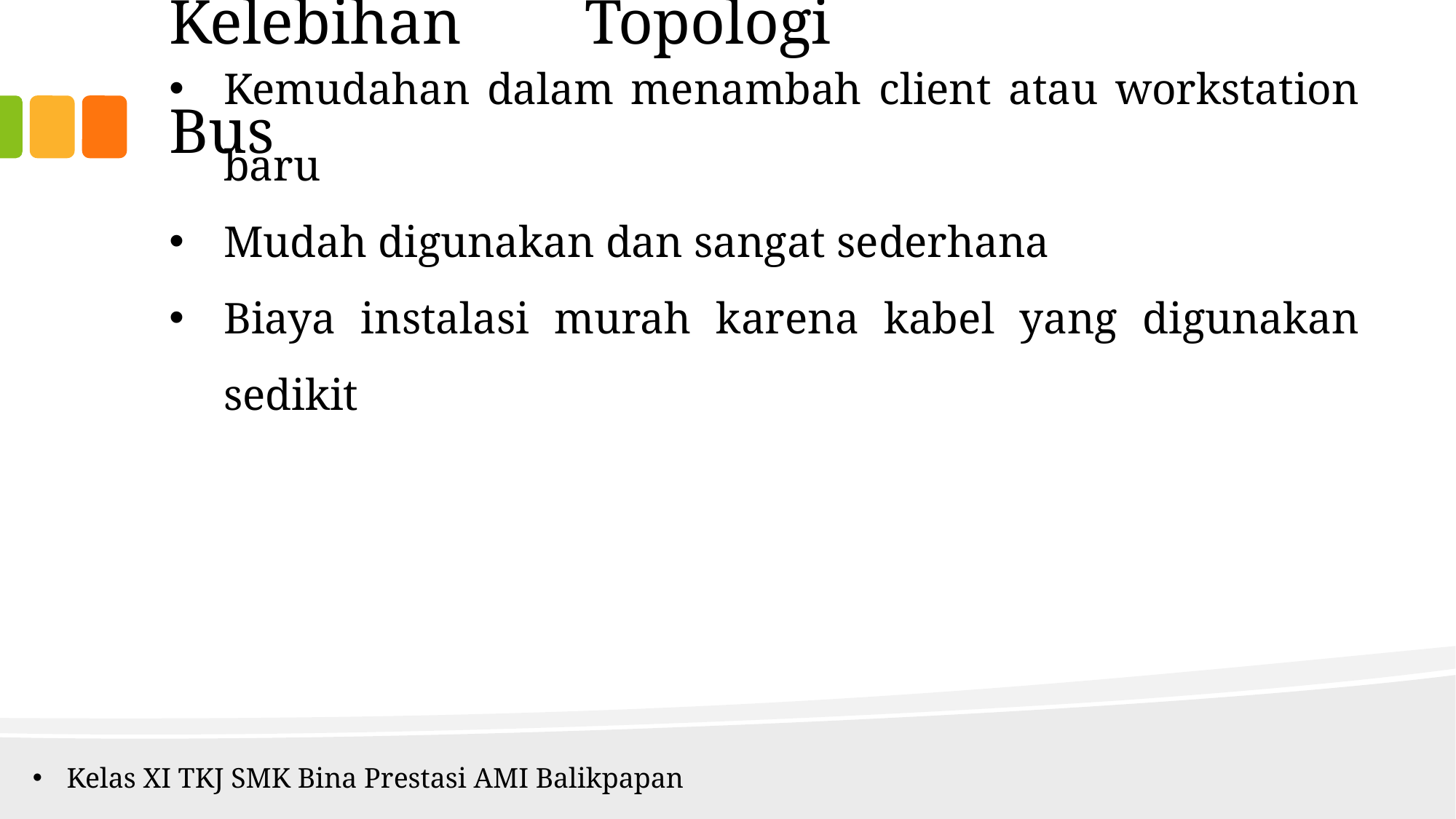

Kelebihan Topologi Bus
Kemudahan dalam menambah client atau workstation baru
Mudah digunakan dan sangat sederhana
Biaya instalasi murah karena kabel yang digunakan sedikit
Kelas XI TKJ SMK Bina Prestasi AMI Balikpapan